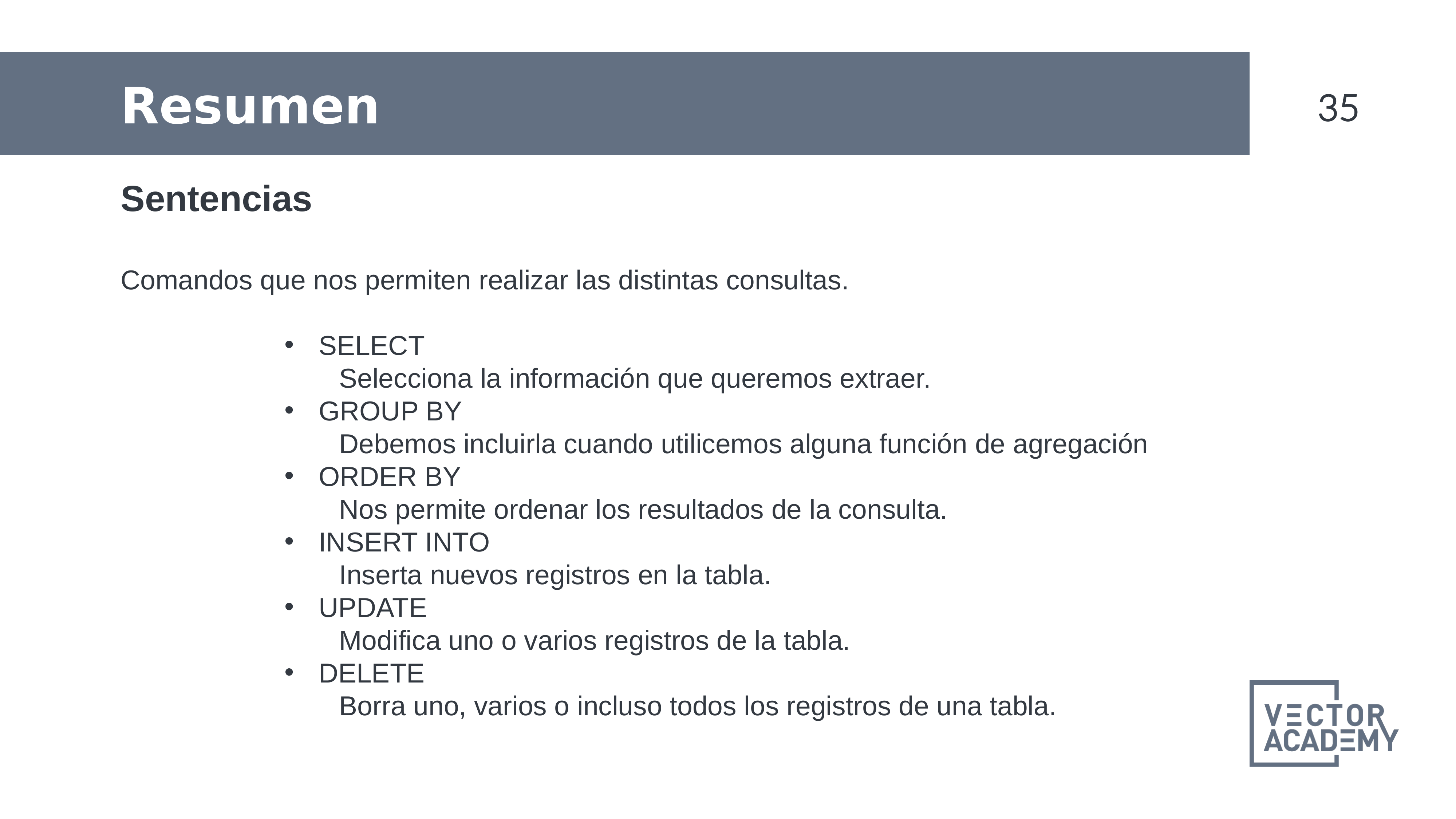

Resumen

Sentencias

Comandos que nos permiten realizar las distintas consultas.

SELECT
Selecciona la información que queremos extraer.
GROUP BY
Debemos incluirla cuando utilicemos alguna función de agregación
ORDER BY
Nos permite ordenar los resultados de la consulta.
INSERT INTO
Inserta nuevos registros en la tabla.
UPDATE
Modifica uno o varios registros de la tabla.
DELETE
Borra uno, varios o incluso todos los registros de una tabla.